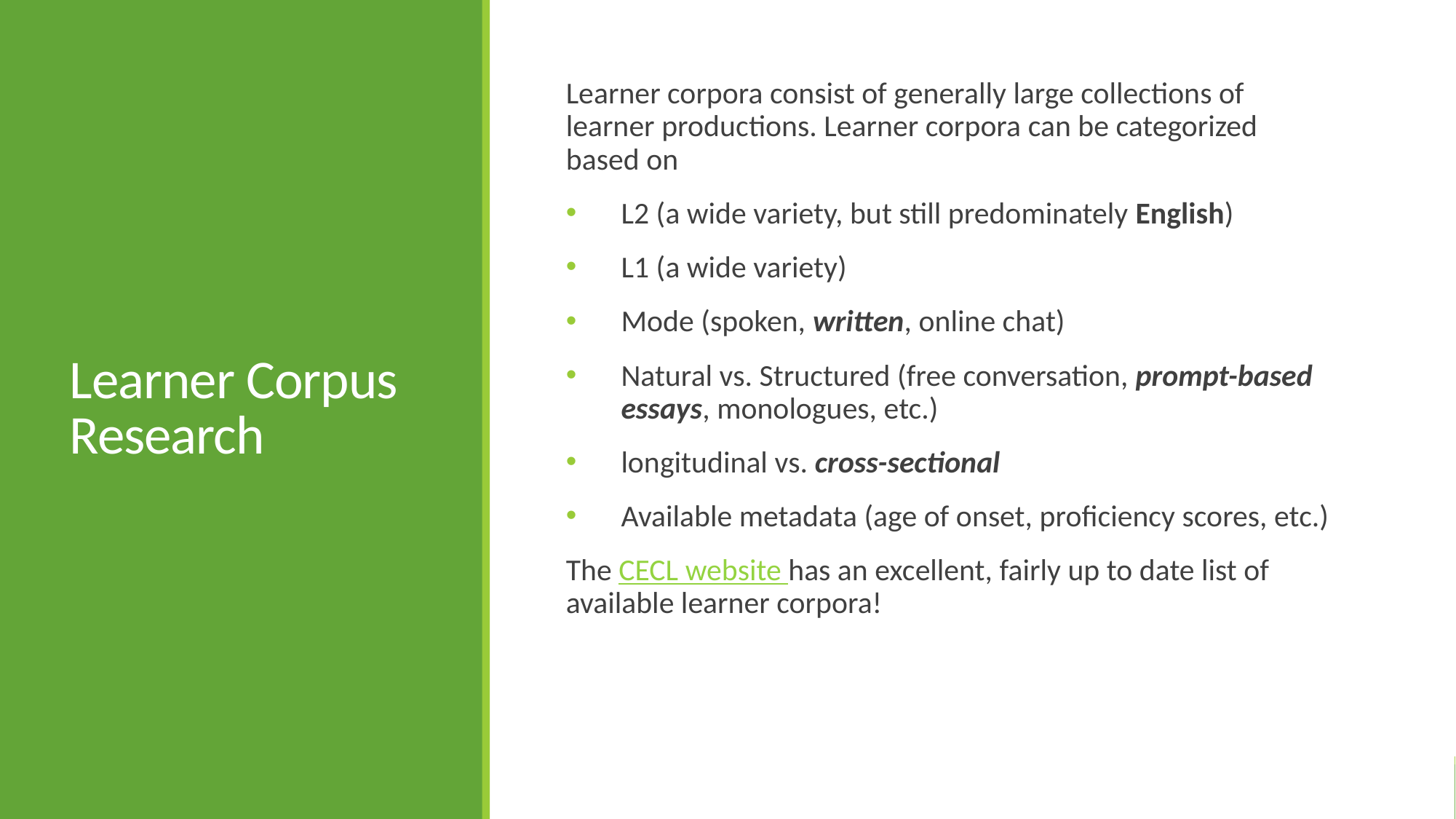

# Learner Corpus Research
Learner corpora consist of generally large collections of learner productions. Learner corpora can be categorized based on
L2 (a wide variety, but still predominately English)
L1 (a wide variety)
Mode (spoken, written, online chat)
Natural vs. Structured (free conversation, prompt-based essays, monologues, etc.)
longitudinal vs. cross-sectional
Available metadata (age of onset, proficiency scores, etc.)
The CECL website has an excellent, fairly up to date list of available learner corpora!